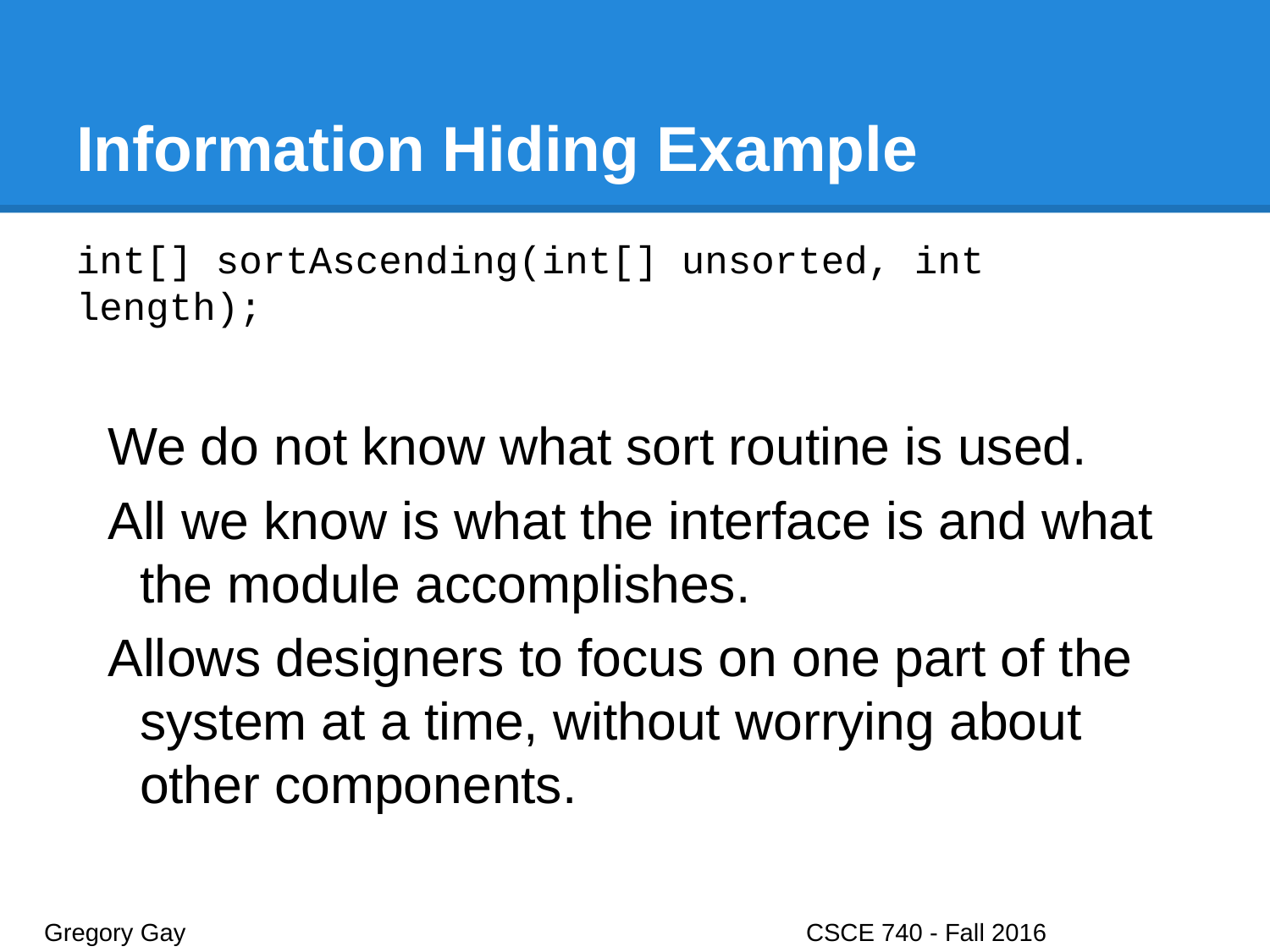

# Information Hiding Example
int[] sortAscending(int[] unsorted, int length);

We do not know what sort routine is used.
All we know is what the interface is and what the module accomplishes.
Allows designers to focus on one part of the system at a time, without worrying about other components.
Gregory Gay					CSCE 740 - Fall 2016								41